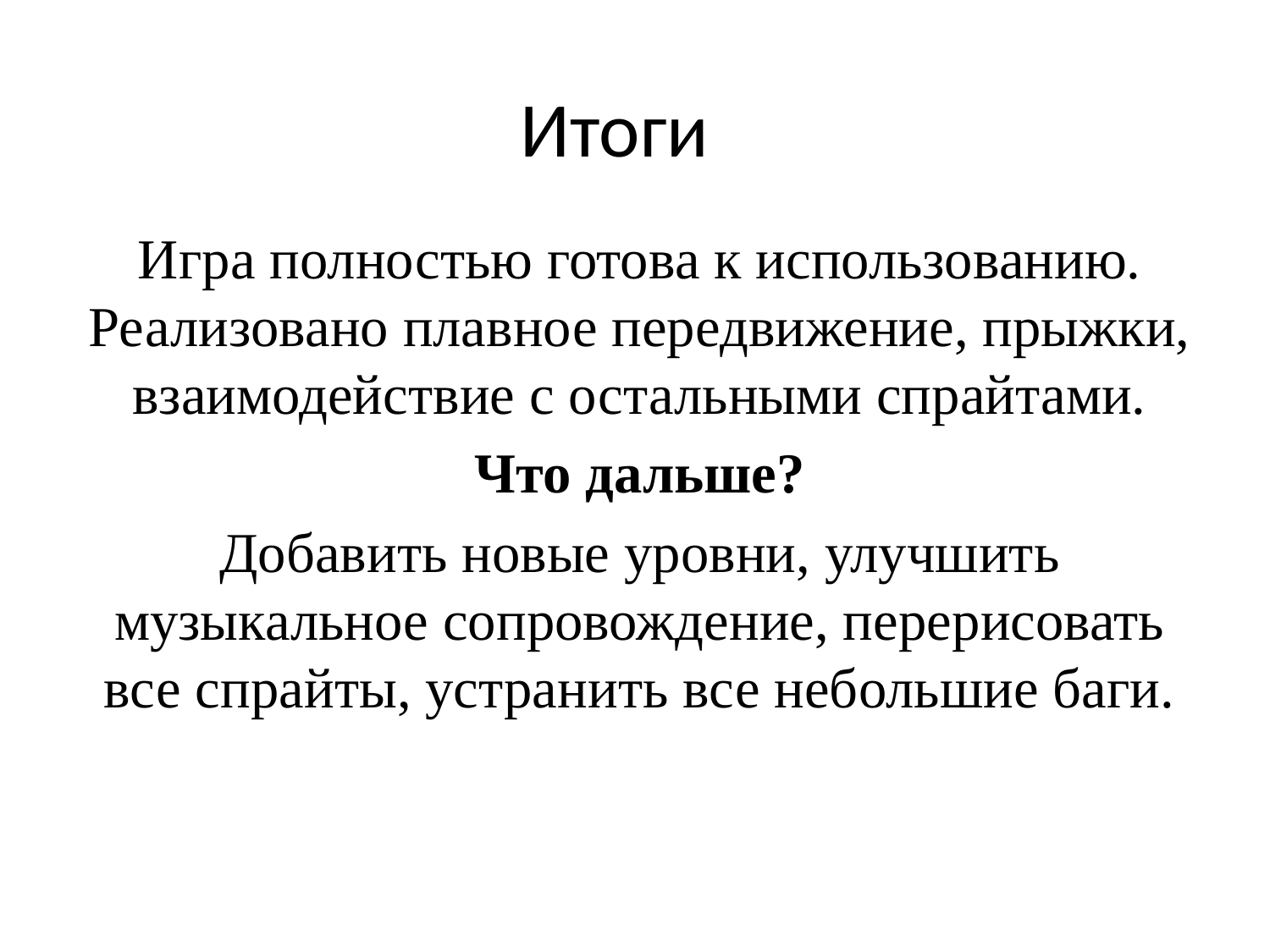

# Итоги
Игра полностью готова к использованию. Реализовано плавное передвижение, прыжки, взаимодействие с остальными спрайтами.
Что дальше?
Добавить новые уровни, улучшить музыкальное сопровождение, перерисовать все спрайты, устранить все небольшие баги.